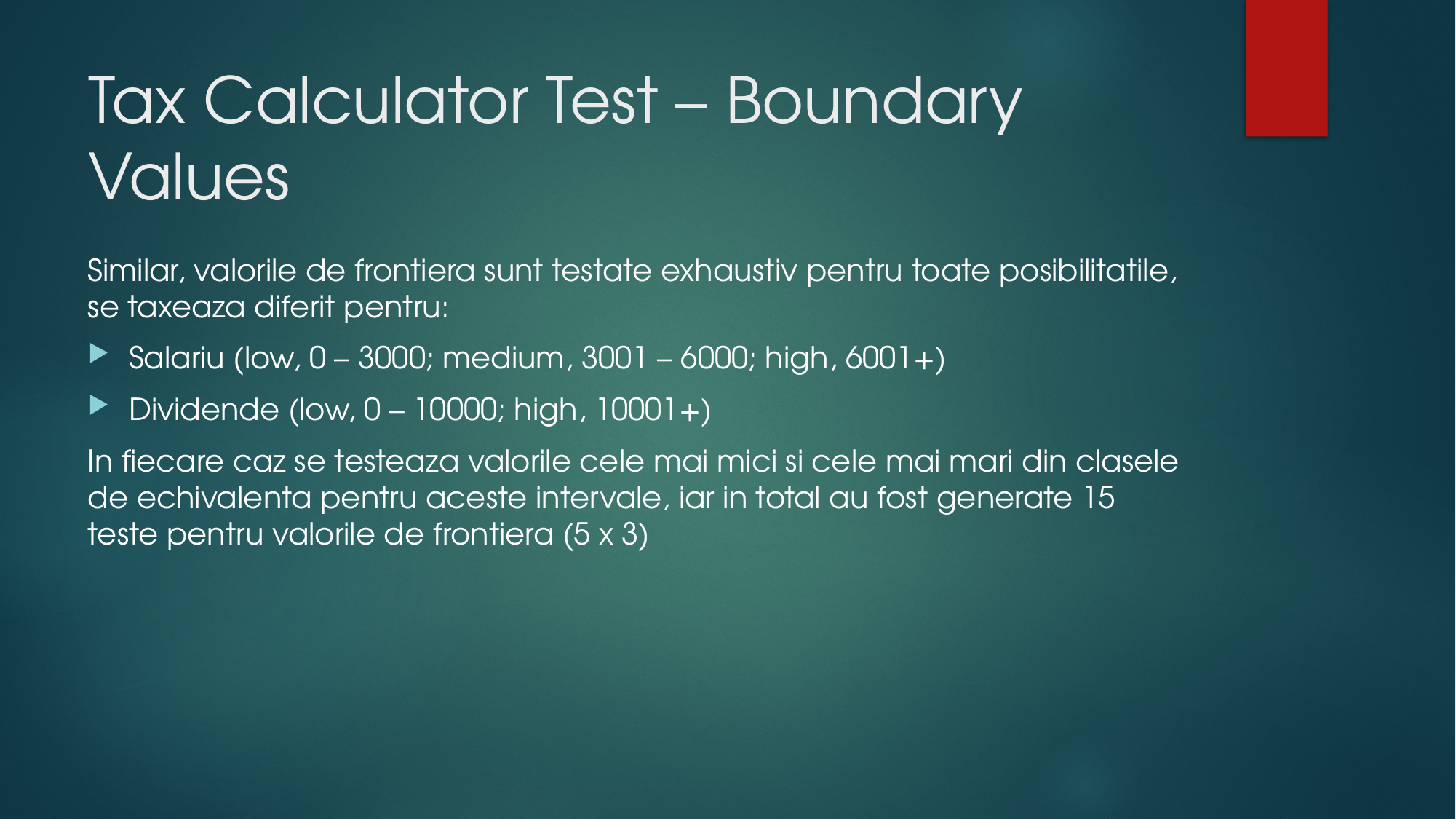

# Tax Calculator Test – Boundary Values
Similar, valorile de frontiera sunt testate exhaustiv pentru toate posibilitatile, se taxeaza diferit pentru:
Salariu (low, 0 – 3000; medium, 3001 – 6000; high, 6001+)
Dividende (low, 0 – 10000; high, 10001+)
In fiecare caz se testeaza valorile cele mai mici si cele mai mari din clasele de echivalenta pentru aceste intervale, iar in total au fost generate 15 teste pentru valorile de frontiera (5 x 3)